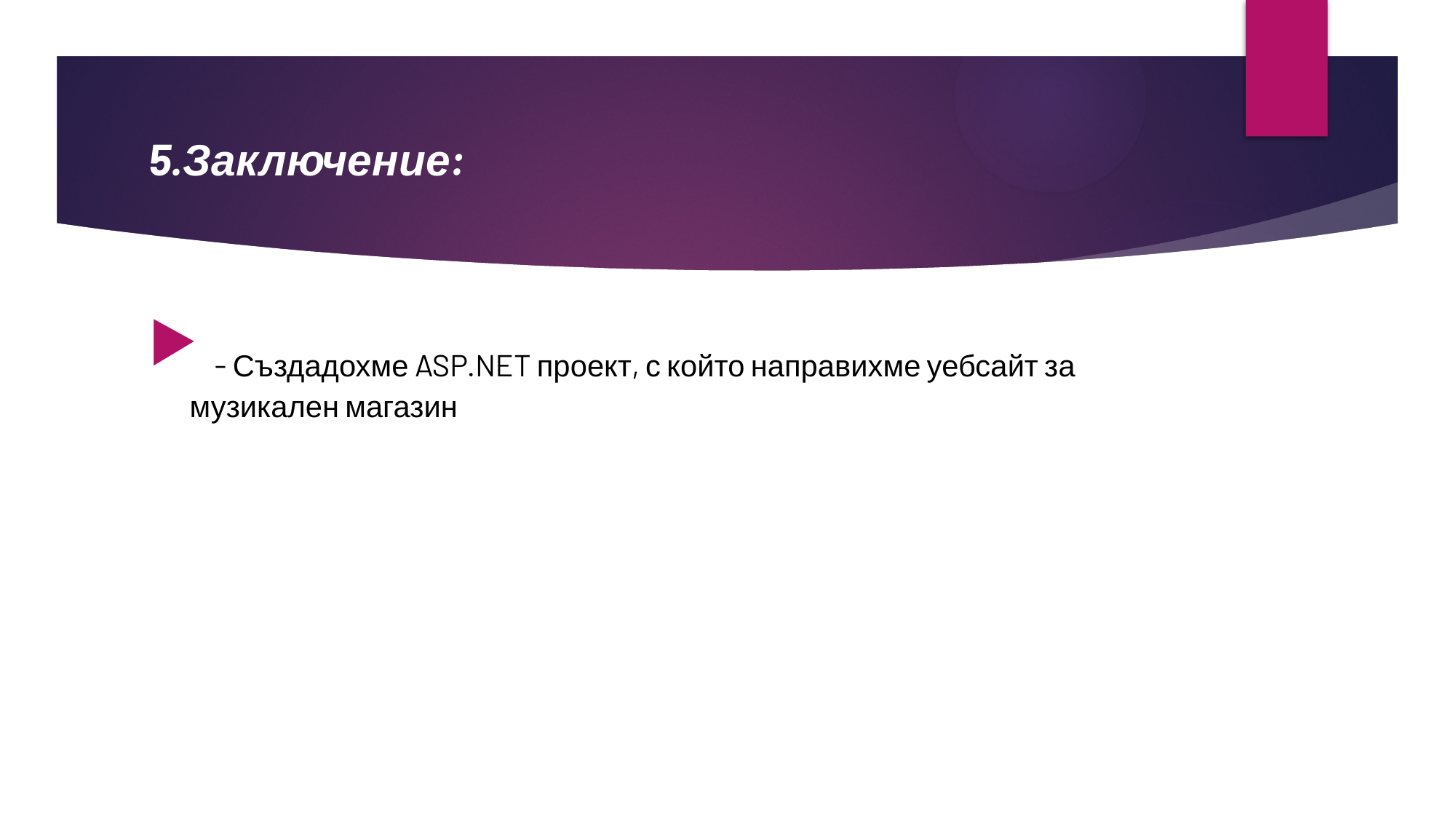

# 5.Заключение:
 - Създадохме ASP.NET проект, с който направихме уебсайт за музикален магазин